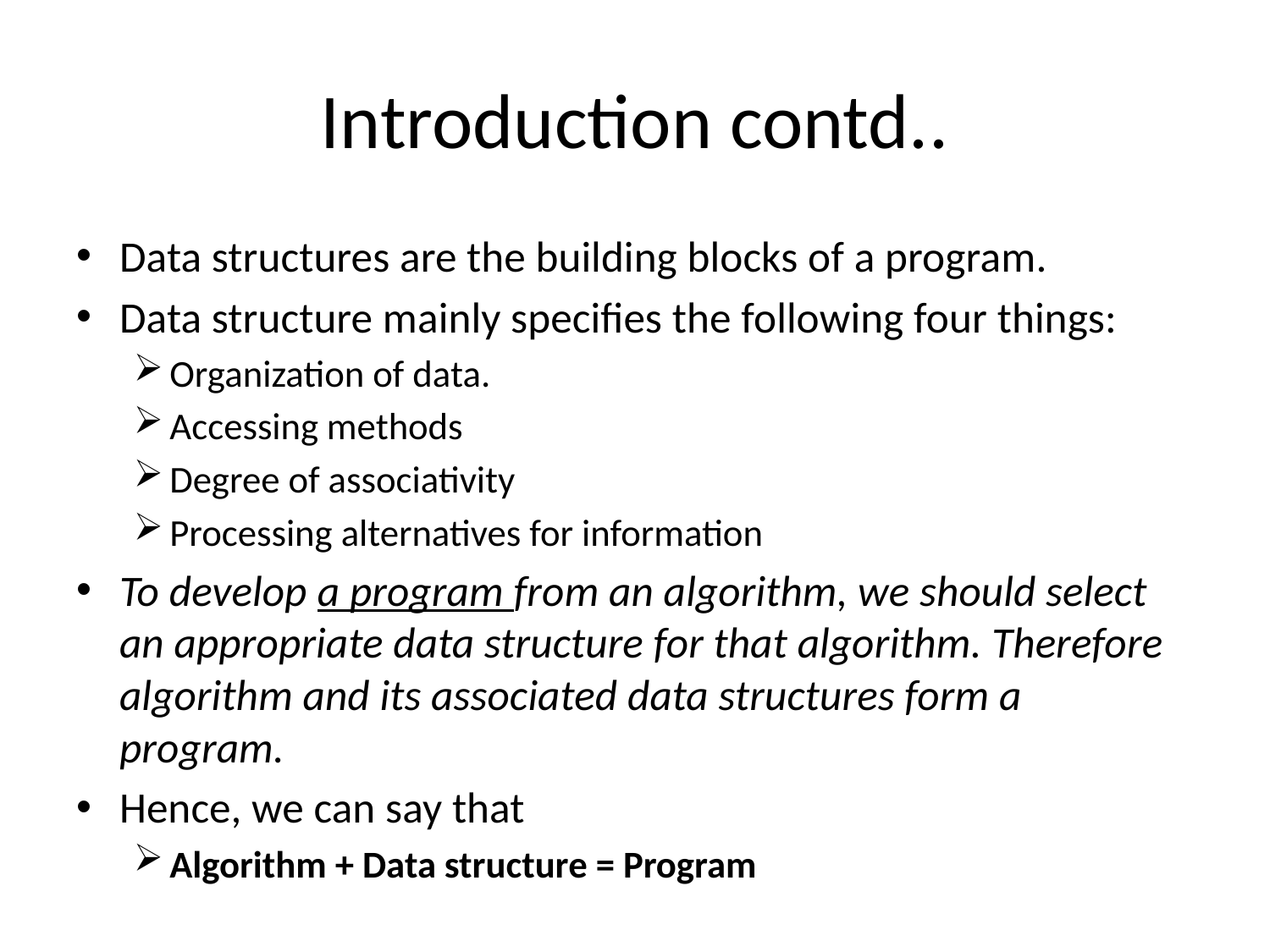

# Introduction contd..
Data structures are the building blocks of a program.
Data structure mainly specifies the following four things:
Organization of data.
Accessing methods
Degree of associativity
Processing alternatives for information
To develop a program from an algorithm, we should select an appropriate data structure for that algorithm. Therefore algorithm and its associated data structures form a program.
Hence, we can say that
Algorithm + Data structure = Program